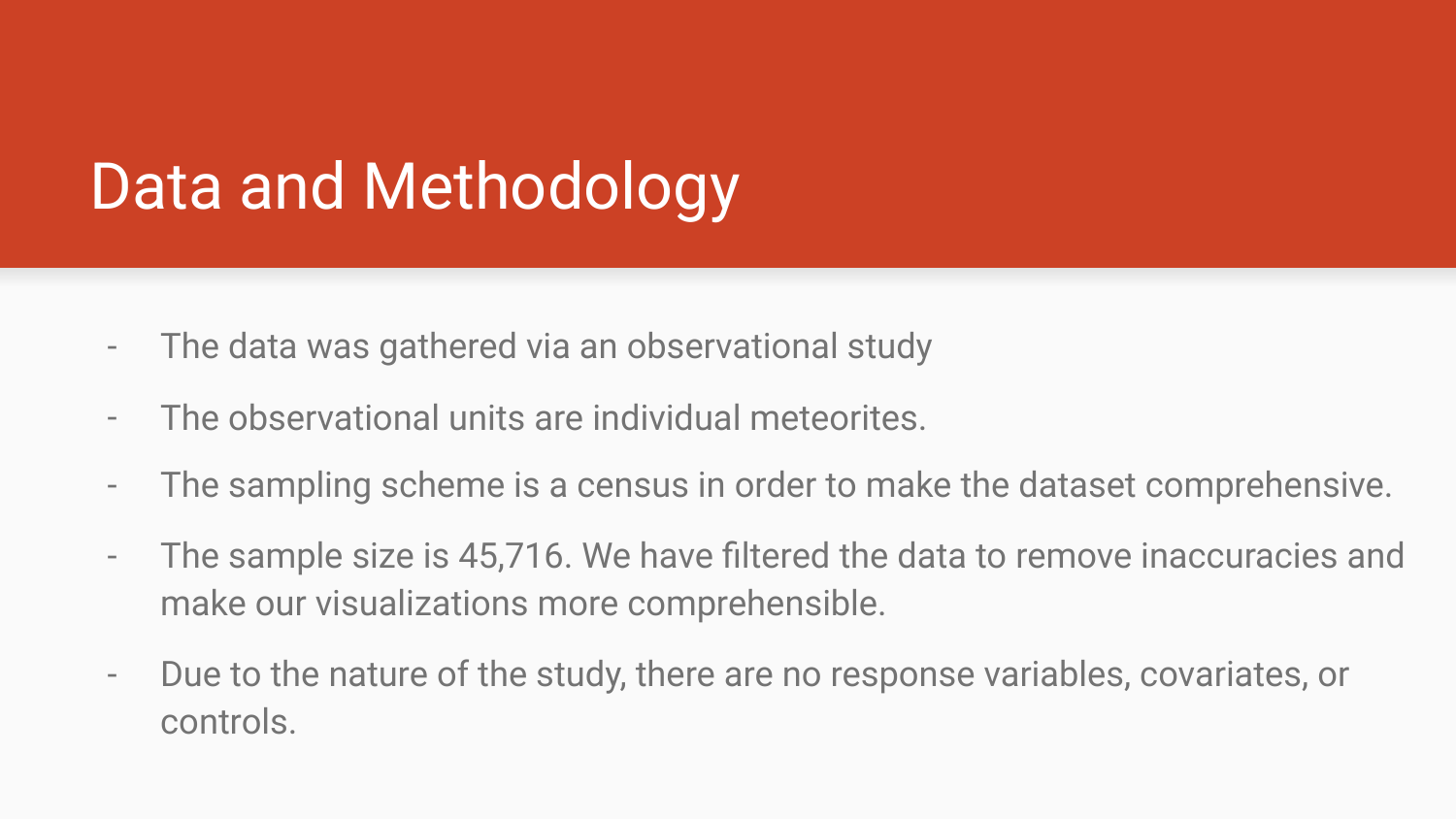

# Data and Methodology
The data was gathered via an observational study
The observational units are individual meteorites.
The sampling scheme is a census in order to make the dataset comprehensive.
The sample size is 45,716. We have filtered the data to remove inaccuracies and make our visualizations more comprehensible.
Due to the nature of the study, there are no response variables, covariates, or controls.